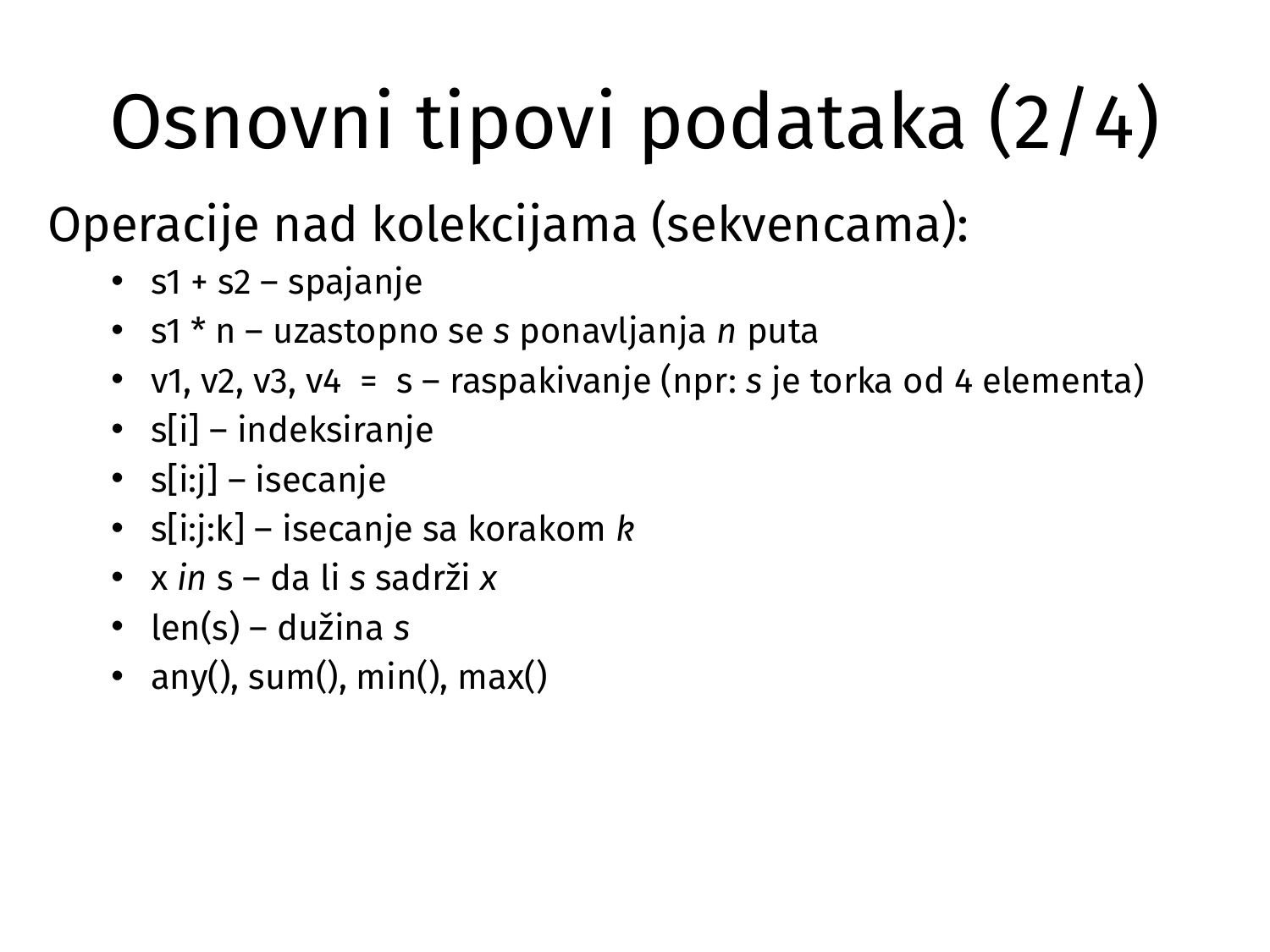

# Osnovni tipovi podataka (2/4)
Operacije nad kolekcijama (sekvencama):
s1 + s2 – spajanje
s1 * n – uzastopno se s ponavljanja n puta
v1, v2, v3, v4  =  s – raspakivanje (npr: s je torka od 4 elementa)
s[i] – indeksiranje
s[i:j] – isecanje
s[i:j:k] – isecanje sa korakom k
x in s – da li s sadrži x
len(s) – dužina s
any(), sum(), min(), max()